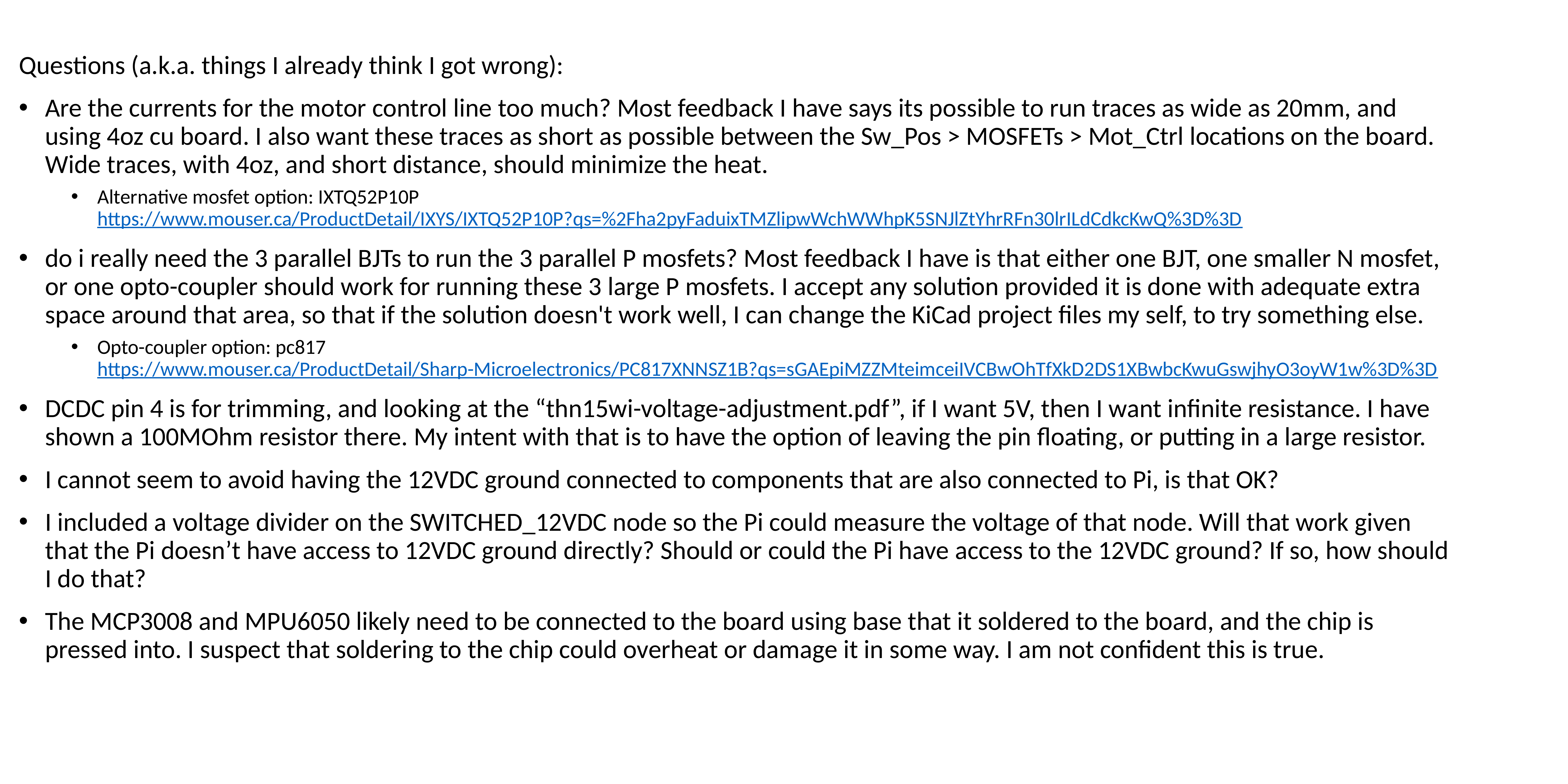

Questions (a.k.a. things I already think I got wrong):
Are the currents for the motor control line too much? Most feedback I have says its possible to run traces as wide as 20mm, and using 4oz cu board. I also want these traces as short as possible between the Sw_Pos > MOSFETs > Mot_Ctrl locations on the board. Wide traces, with 4oz, and short distance, should minimize the heat.
Alternative mosfet option: IXTQ52P10P https://www.mouser.ca/ProductDetail/IXYS/IXTQ52P10P?qs=%2Fha2pyFaduixTMZlipwWchWWhpK5SNJlZtYhrRFn30lrILdCdkcKwQ%3D%3D
do i really need the 3 parallel BJTs to run the 3 parallel P mosfets? Most feedback I have is that either one BJT, one smaller N mosfet, or one opto-coupler should work for running these 3 large P mosfets. I accept any solution provided it is done with adequate extra space around that area, so that if the solution doesn't work well, I can change the KiCad project files my self, to try something else.
Opto-coupler option: pc817 https://www.mouser.ca/ProductDetail/Sharp-Microelectronics/PC817XNNSZ1B?qs=sGAEpiMZZMteimceiIVCBwOhTfXkD2DS1XBwbcKwuGswjhyO3oyW1w%3D%3D
DCDC pin 4 is for trimming, and looking at the “thn15wi-voltage-adjustment.pdf”, if I want 5V, then I want infinite resistance. I have shown a 100MOhm resistor there. My intent with that is to have the option of leaving the pin floating, or putting in a large resistor.
I cannot seem to avoid having the 12VDC ground connected to components that are also connected to Pi, is that OK?
I included a voltage divider on the SWITCHED_12VDC node so the Pi could measure the voltage of that node. Will that work given that the Pi doesn’t have access to 12VDC ground directly? Should or could the Pi have access to the 12VDC ground? If so, how should I do that?
The MCP3008 and MPU6050 likely need to be connected to the board using base that it soldered to the board, and the chip is pressed into. I suspect that soldering to the chip could overheat or damage it in some way. I am not confident this is true.